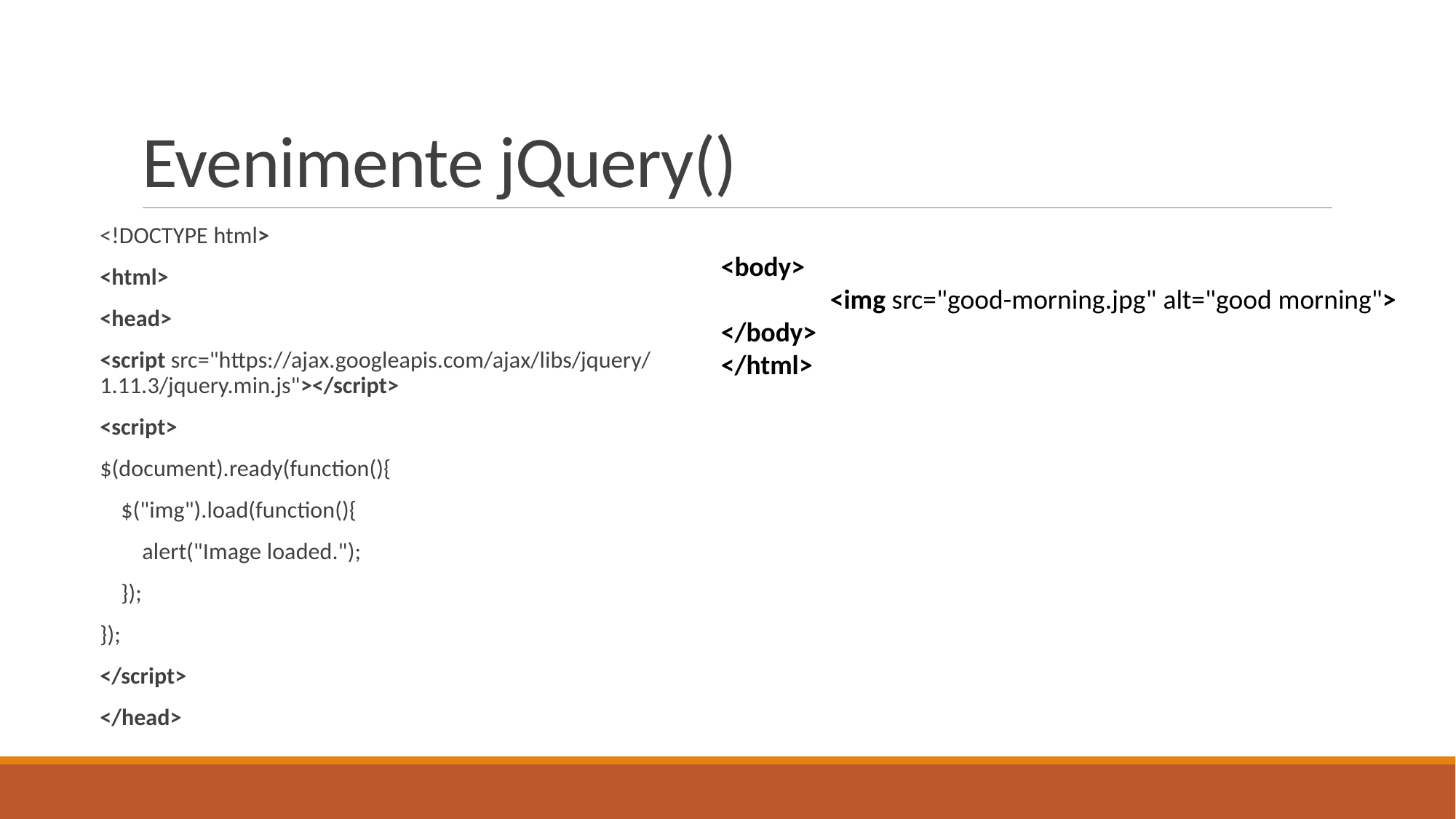

# Evenimente jQuery()
<!DOCTYPE html>
<html>
<head>
<script src="https://ajax.googleapis.com/ajax/libs/jquery/1.11.3/jquery.min.js"></script>
<script>
$(document).ready(function(){
    $("img").load(function(){
        alert("Image loaded.");
    });
});
</script>
</head>

<body>
	<img src="good-morning.jpg" alt="good morning">
</body>
</html>